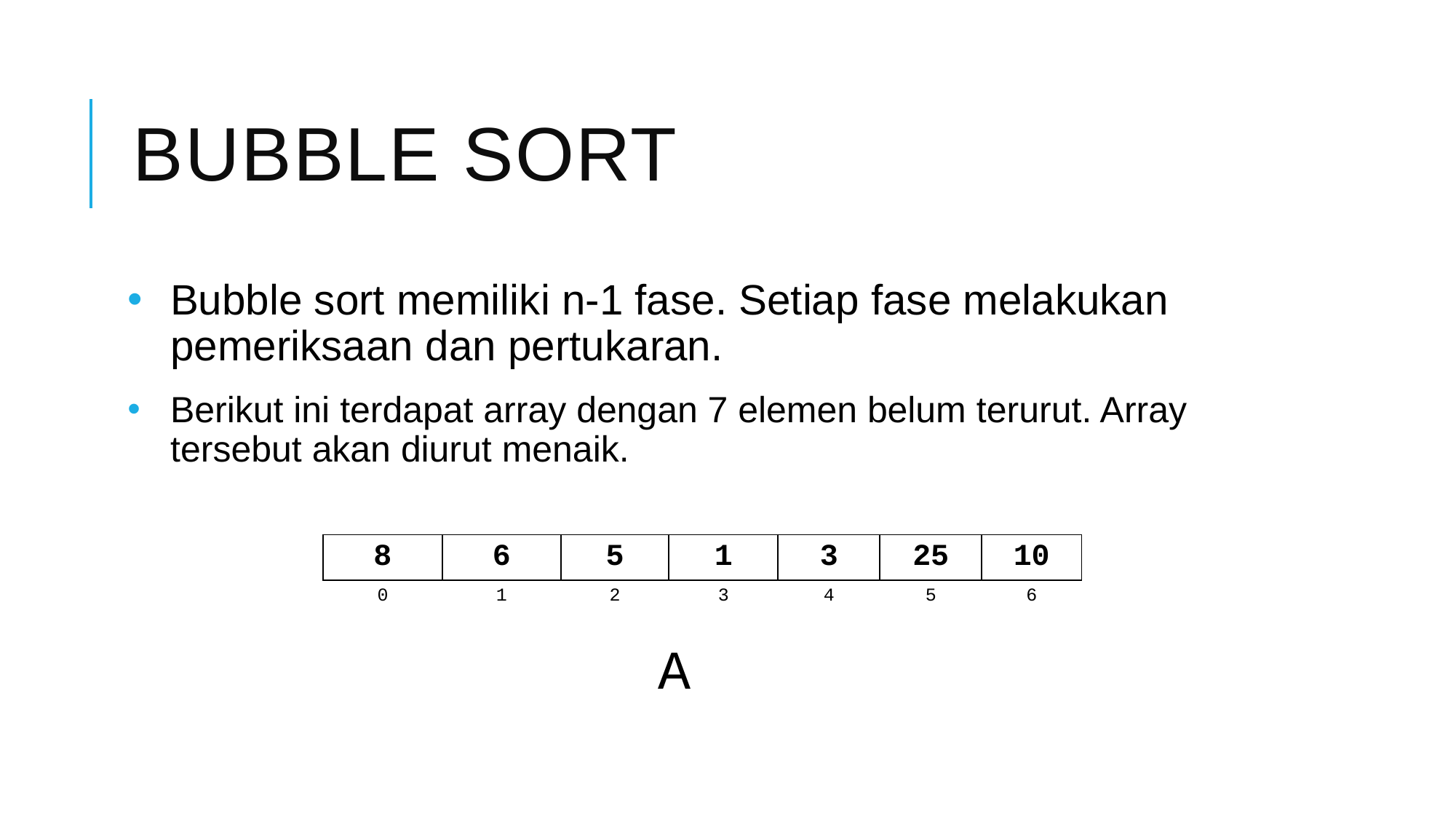

# Bubble sort
Bubble sort memiliki n-1 fase. Setiap fase melakukan pemeriksaan dan pertukaran.
Berikut ini terdapat array dengan 7 elemen belum terurut. Array tersebut akan diurut menaik.
| 8 | 6 | 5 | 1 | 3 | 25 | 10 |
| --- | --- | --- | --- | --- | --- | --- |
| 0 | 1 | 2 | 3 | 4 | 5 | 6 |
A